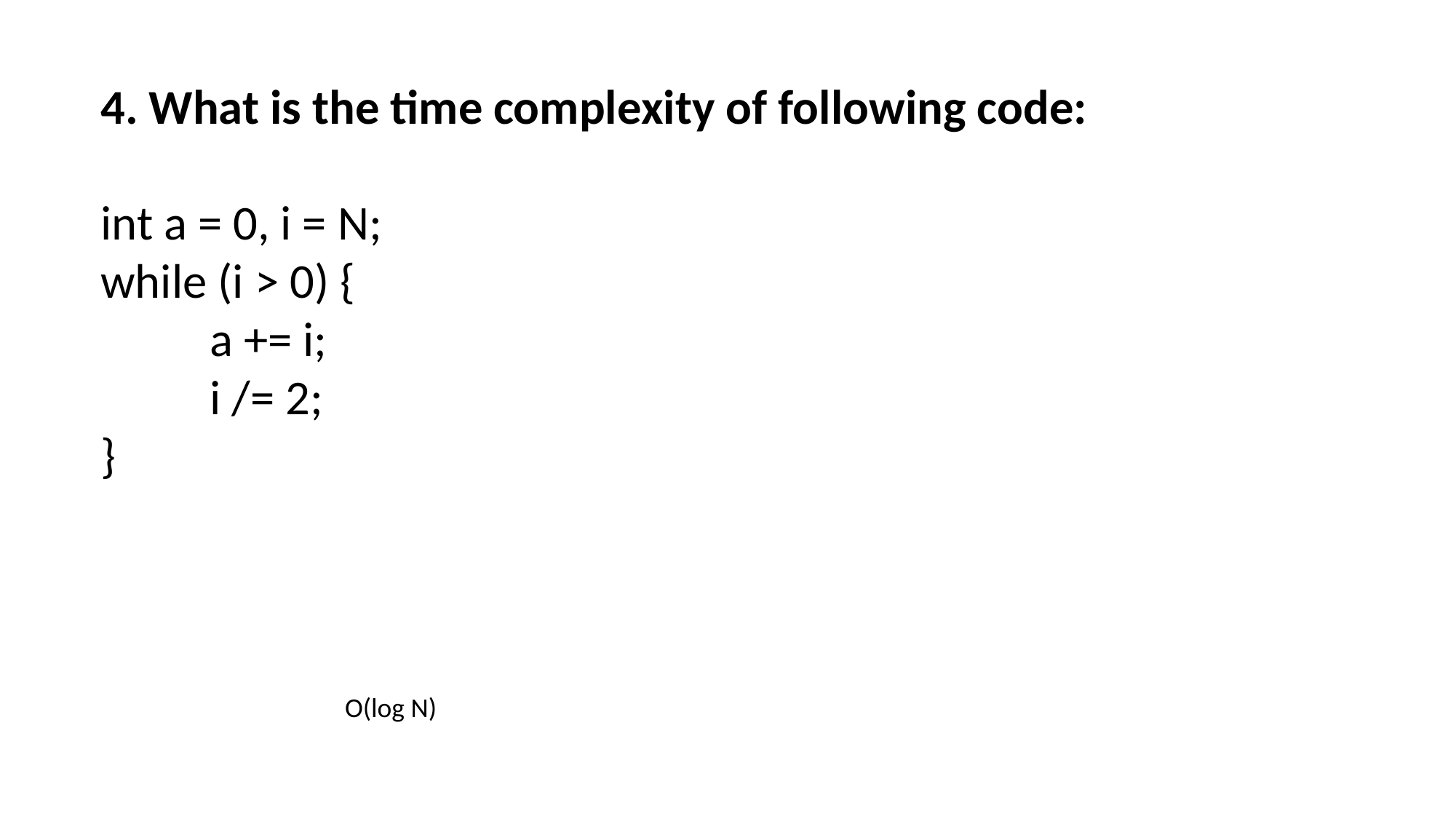

4. What is the time complexity of following code:

int a = 0, i = N;
while (i > 0) {
	a += i;
	i /= 2;
}
O(log N)